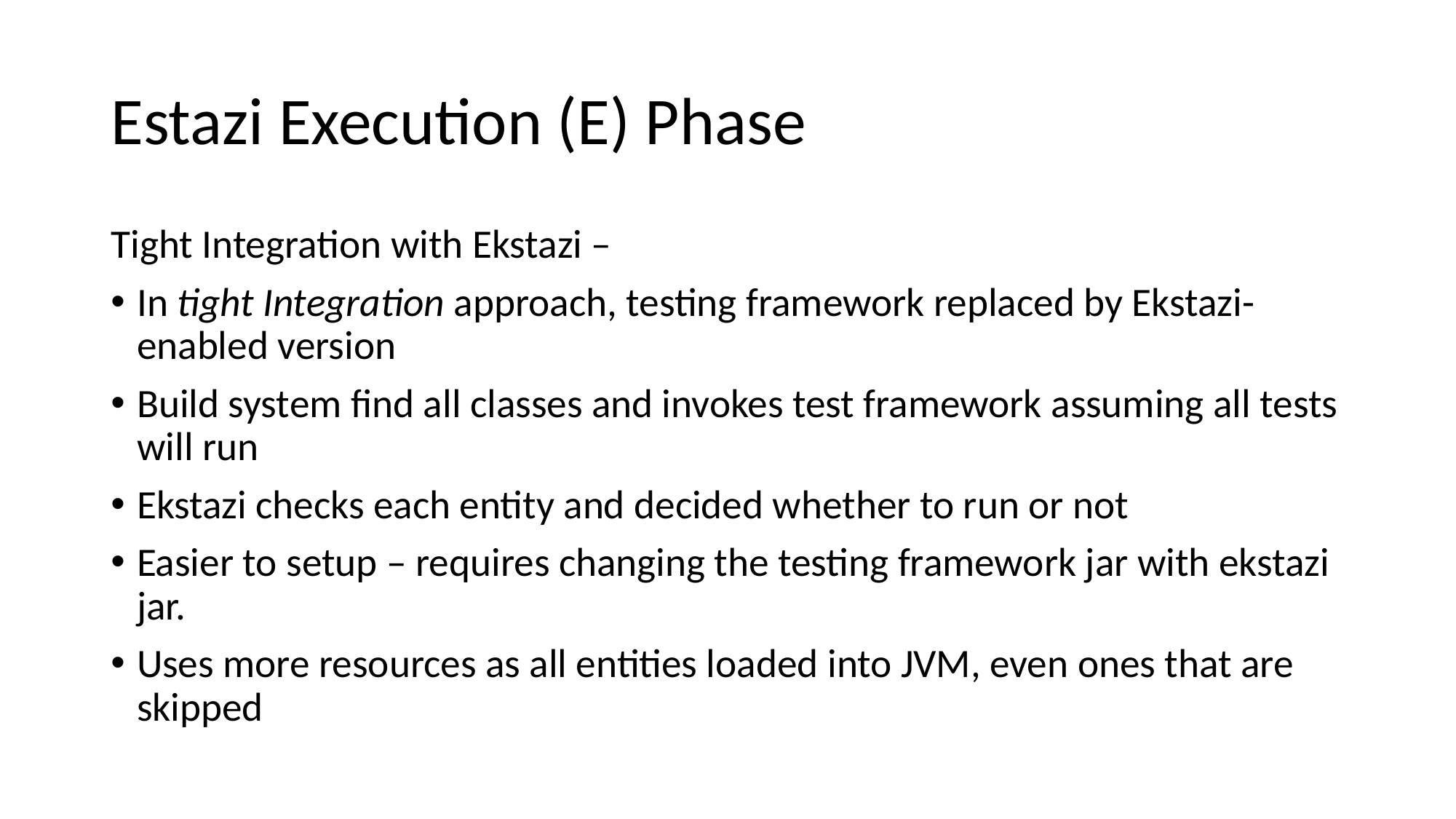

# Estazi Execution (E) Phase
Tight Integration with Ekstazi –
In tight Integration approach, testing framework replaced by Ekstazi-enabled version
Build system find all classes and invokes test framework assuming all tests will run
Ekstazi checks each entity and decided whether to run or not
Easier to setup – requires changing the testing framework jar with ekstazi jar.
Uses more resources as all entities loaded into JVM, even ones that are skipped